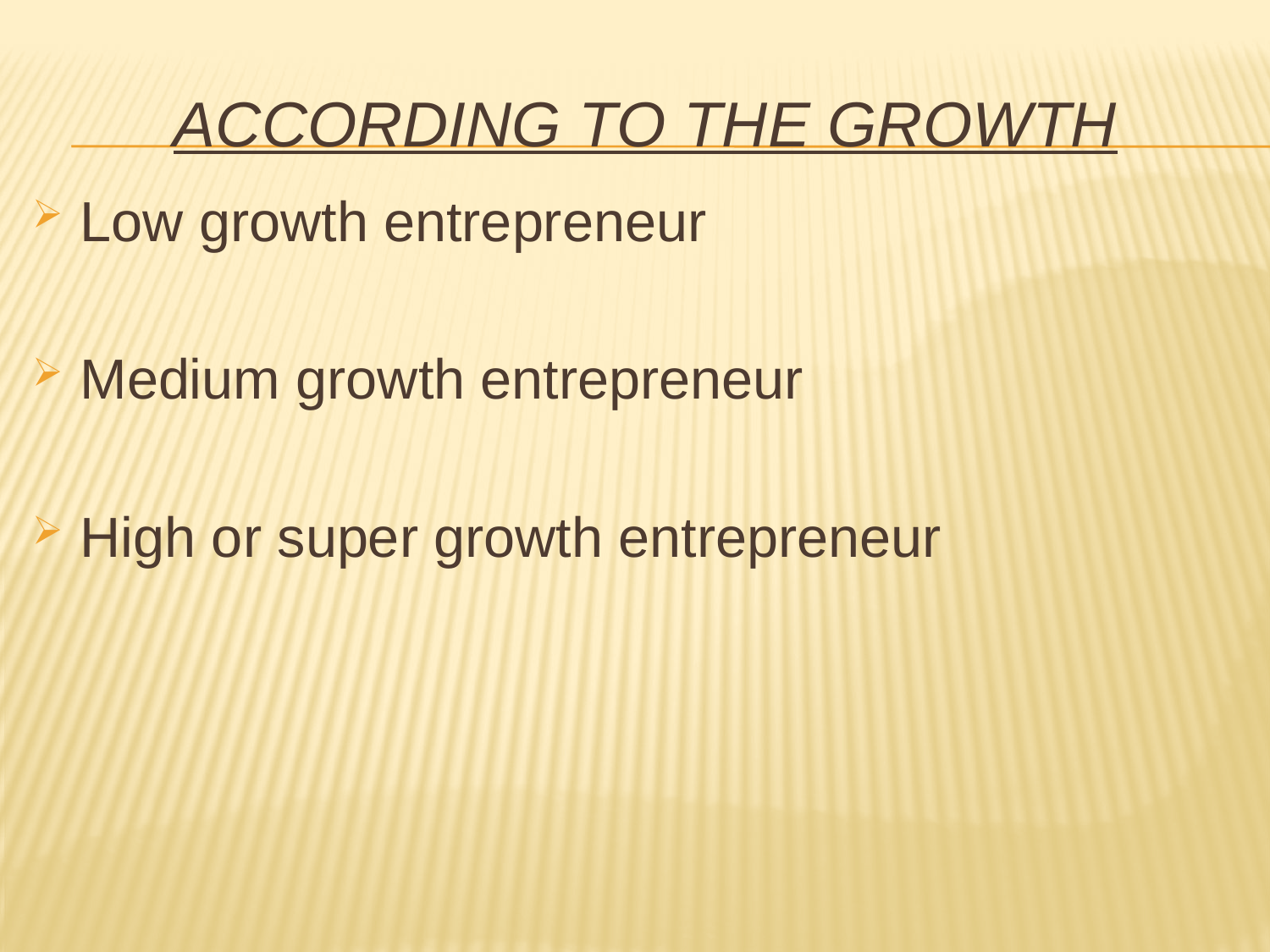

# According to the growth
Low growth entrepreneur

Medium growth entrepreneur

High or super growth entrepreneur